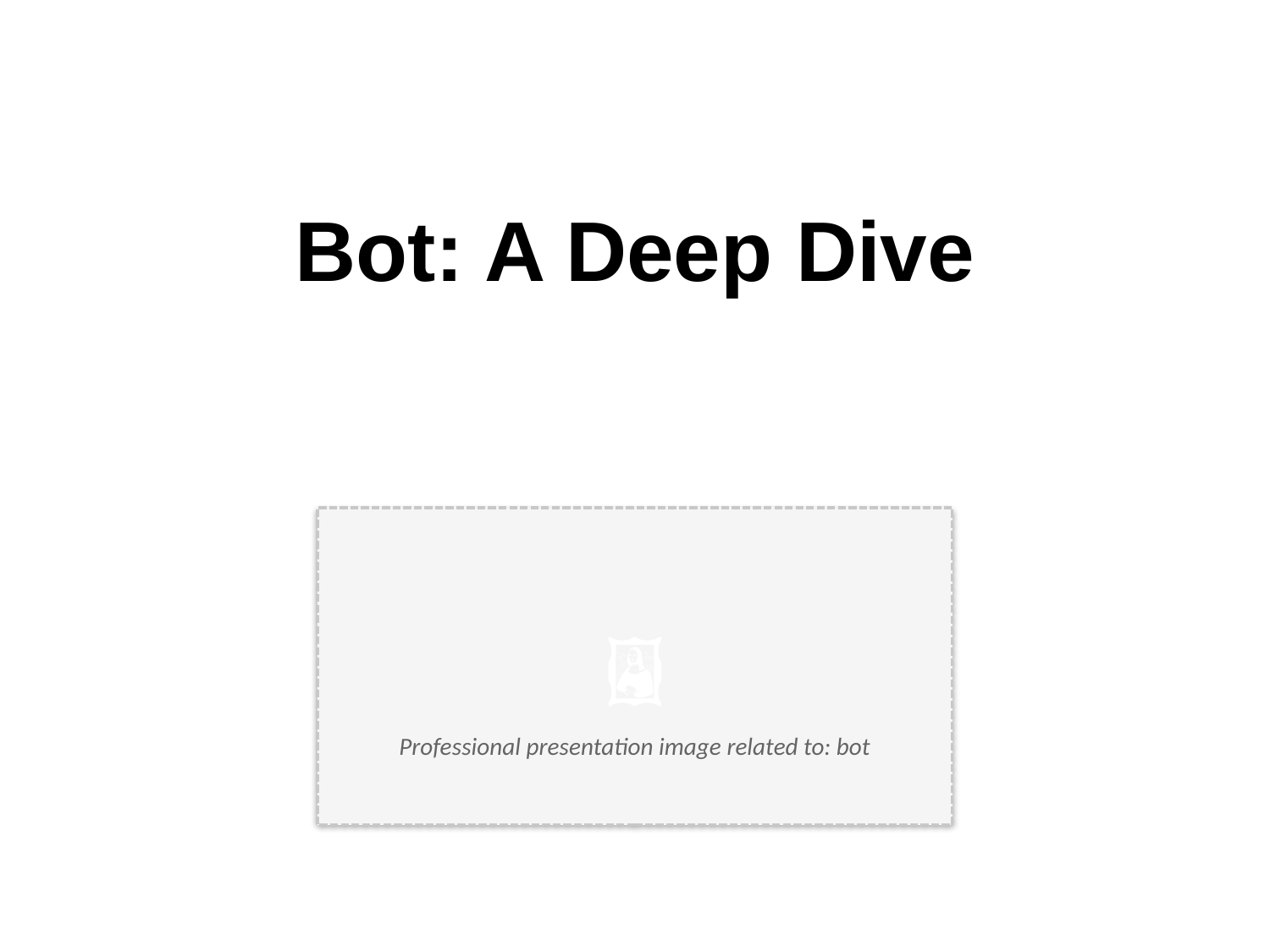

Bot: A Deep Dive

🖼️
Professional presentation image related to: bot